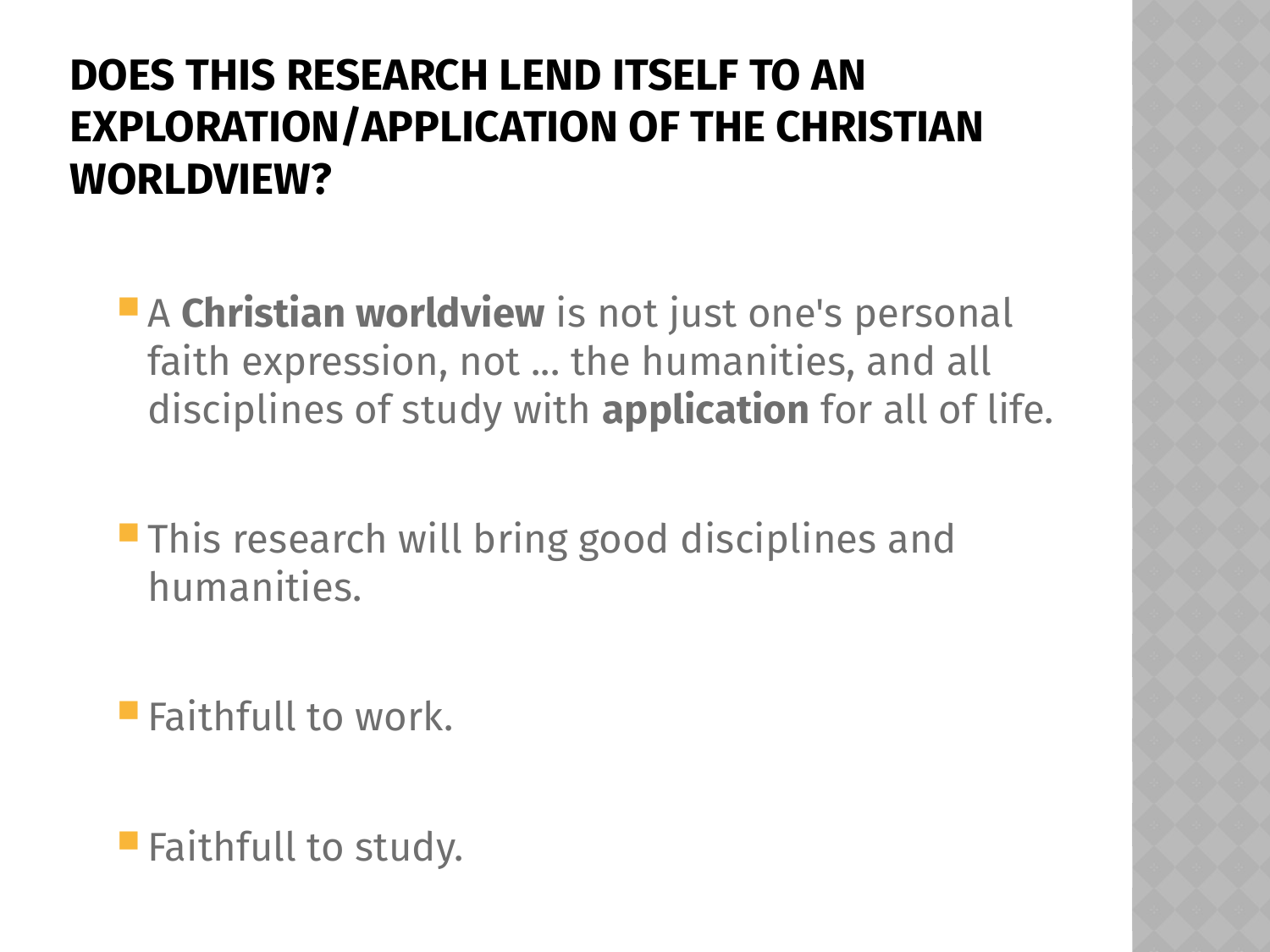

# Does this research lend itself to an exploration/application of the Christian worldview?

A Christian worldview is not just one's personal faith expression, not ... the humanities, and all disciplines of study with application for all of life.

This research will bring good disciplines and humanities.

Faithfull to work.

Faithfull to study.